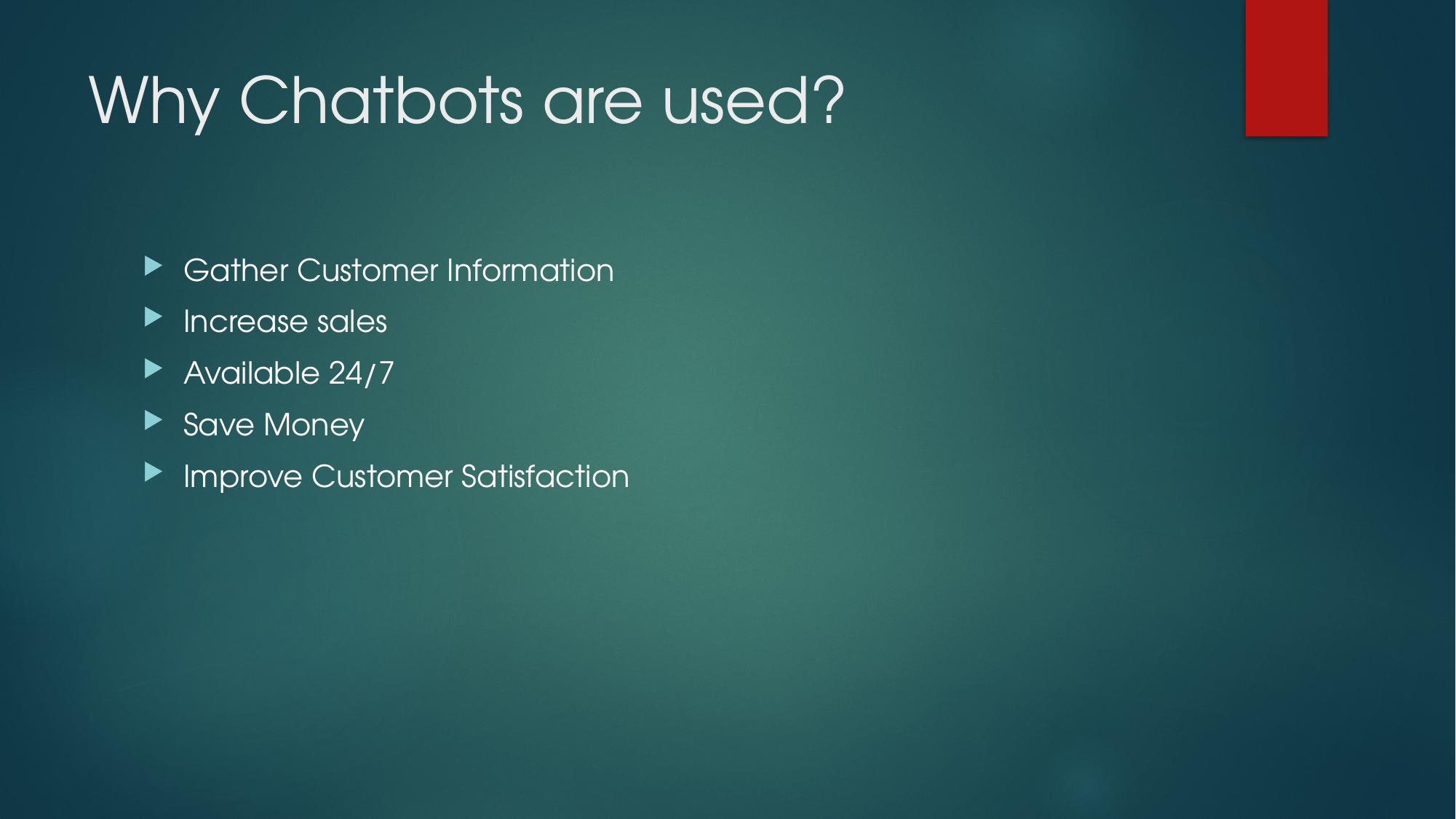

# Why Chatbots are used?
Gather Customer Information
Increase sales
Available 24/7
Save Money
Improve Customer Satisfaction